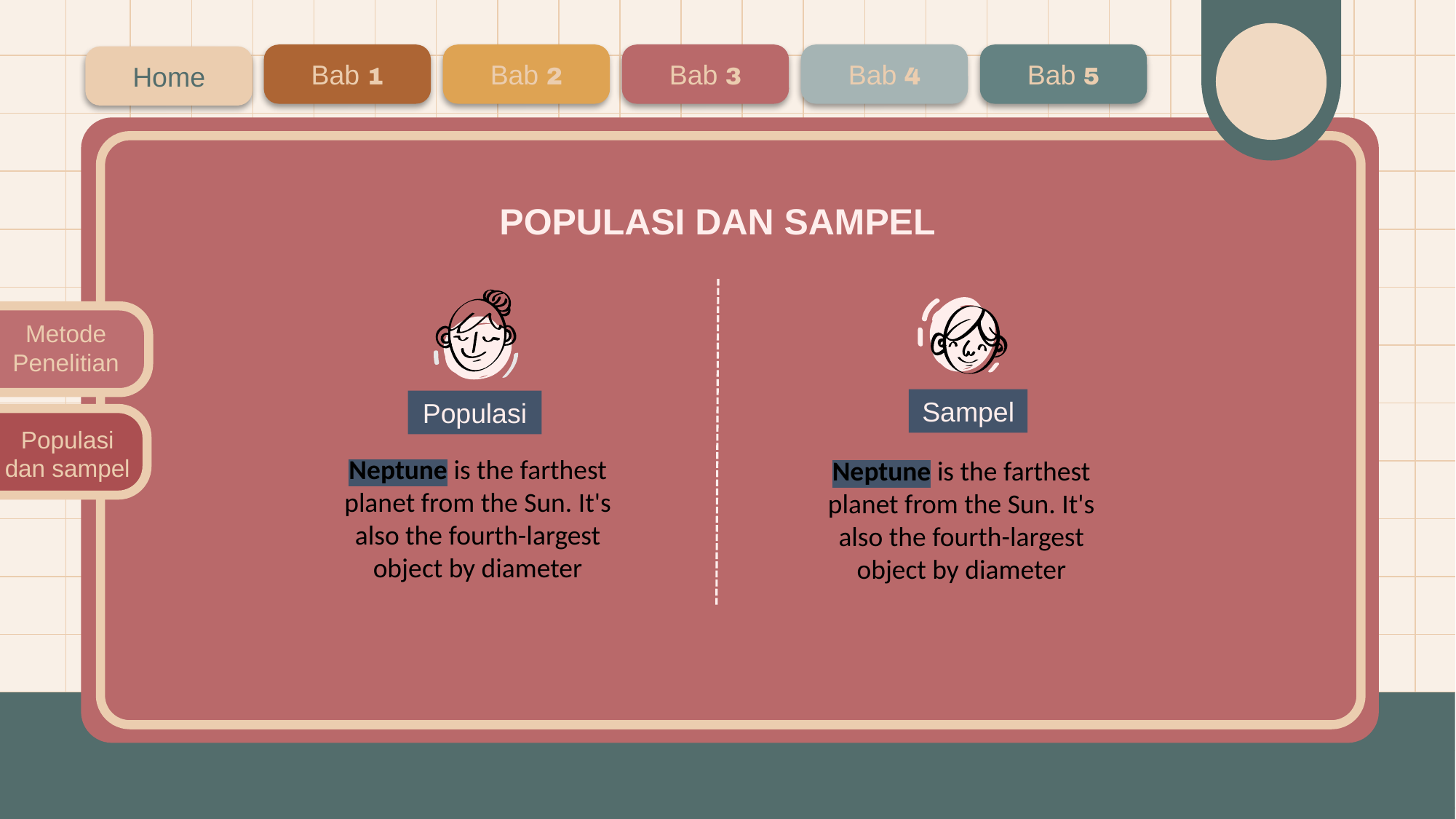

Bab 1
Bab 2
Bab 3
Bab 4
Bab 5
Home

POPULASI DAN SAMPEL

Metode
Penelitian

Populasi
dan sampel
Sampel
Populasi
Neptune is the farthest planet from the Sun. It's also the fourth-largest object by diameter
Neptune is the farthest planet from the Sun. It's also the fourth-largest object by diameter